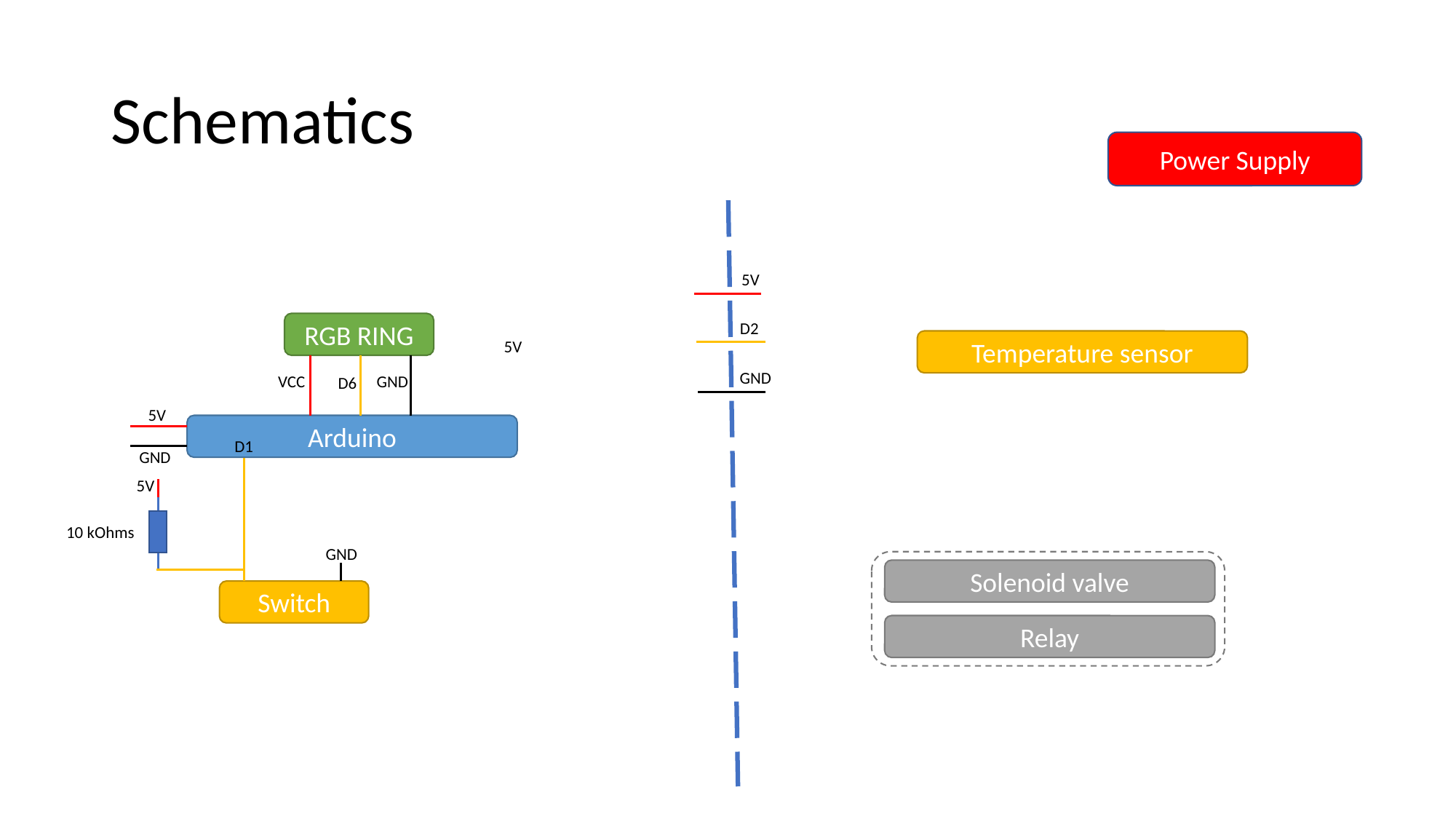

# Schematics
Power Supply
5V
D2
RGB RING
5V
Temperature sensor
GND
GND
VCC
D6
5V
Arduino
D1
GND
5V

10 kOhms
GND

Solenoid valve
Switch
Relay